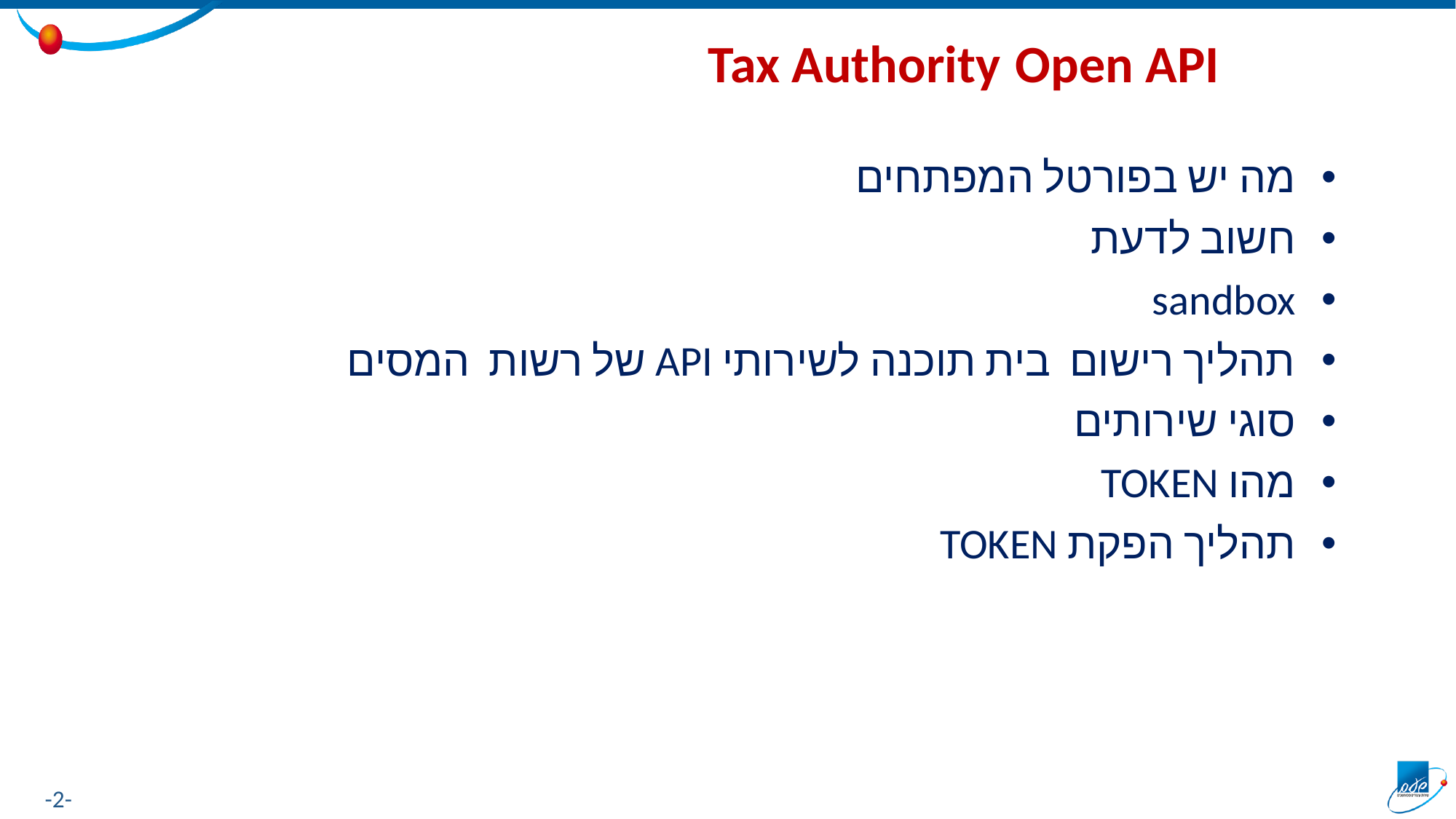

Tax Authority Open API
מה יש בפורטל המפתחים
חשוב לדעת
sandbox
תהליך רישום  בית תוכנה לשירותי API של רשות  המסים
סוגי שירותים
מהו TOKEN
תהליך הפקת TOKEN